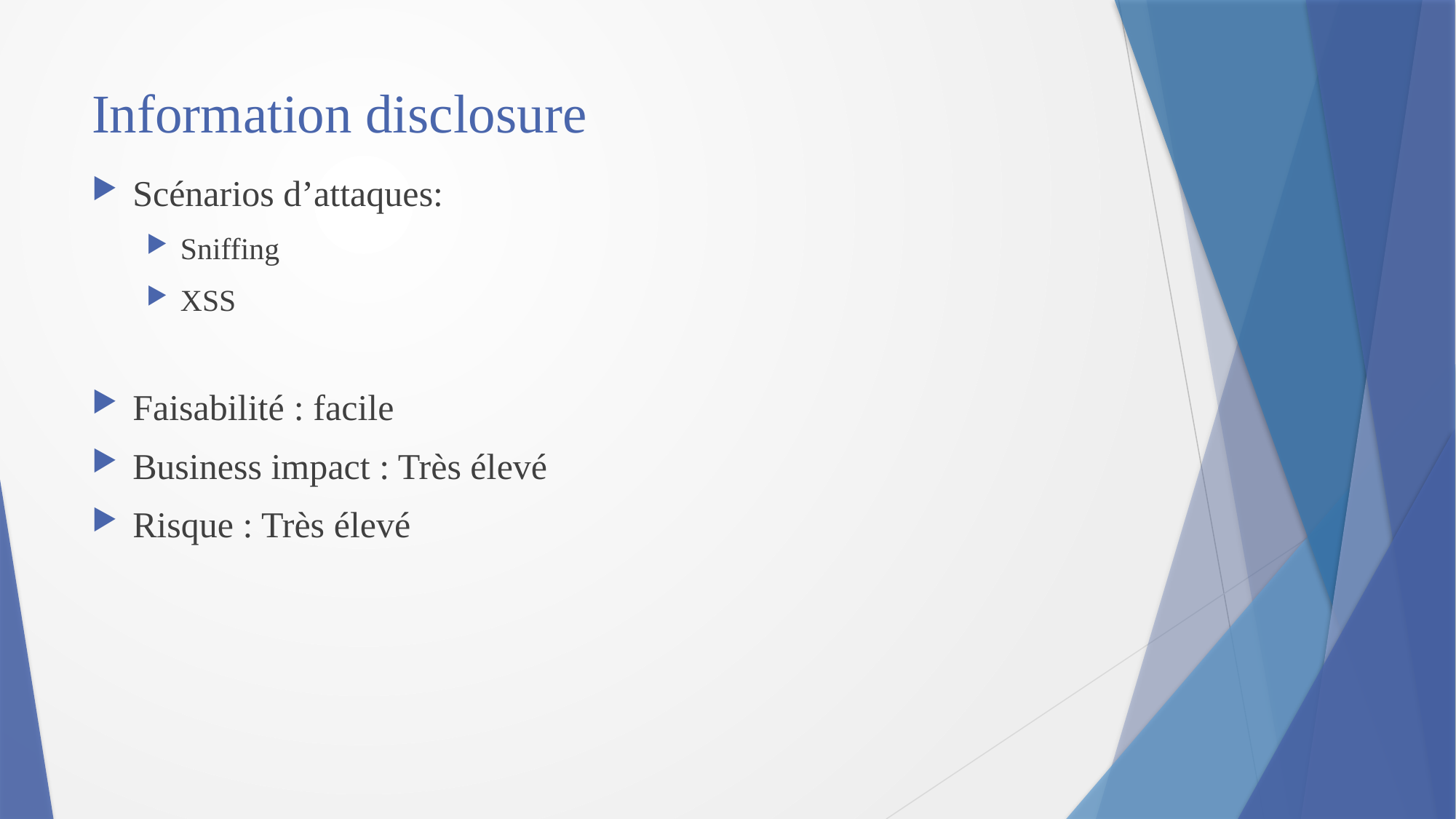

# Information disclosure
Scénarios d’attaques:
Sniffing
XSS

Faisabilité : facile
Business impact : Très élevé
Risque : Très élevé